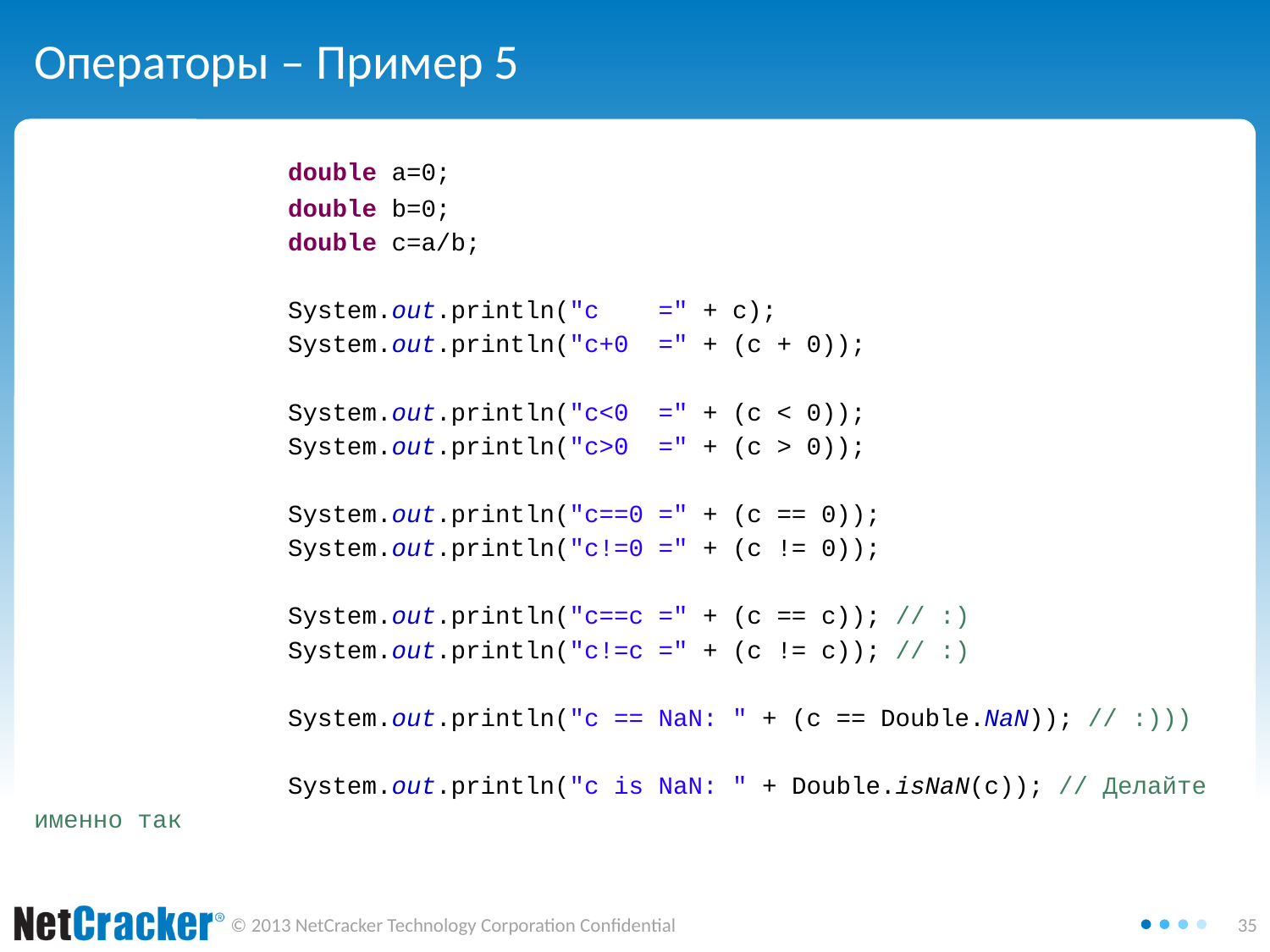

# Операторы – Пример 5
		double a=0;
		double b=0;
		double c=a/b;

		System.out.println("c    =" + c);
 		System.out.println("c+0  =" + (c + 0));

		System.out.println("c<0  =" + (c < 0));
		System.out.println("c>0  =" + (c > 0));

		System.out.println("c==0 =" + (c == 0));
		System.out.println("c!=0 =" + (c != 0));

		System.out.println("c==c =" + (c == c)); // :)
		System.out.println("c!=c =" + (c != c)); // :)

		System.out.println("c == NaN: " + (c == Double.NaN)); // :)))

		System.out.println("c is NaN: " + Double.isNaN(c)); // Делайте именно так